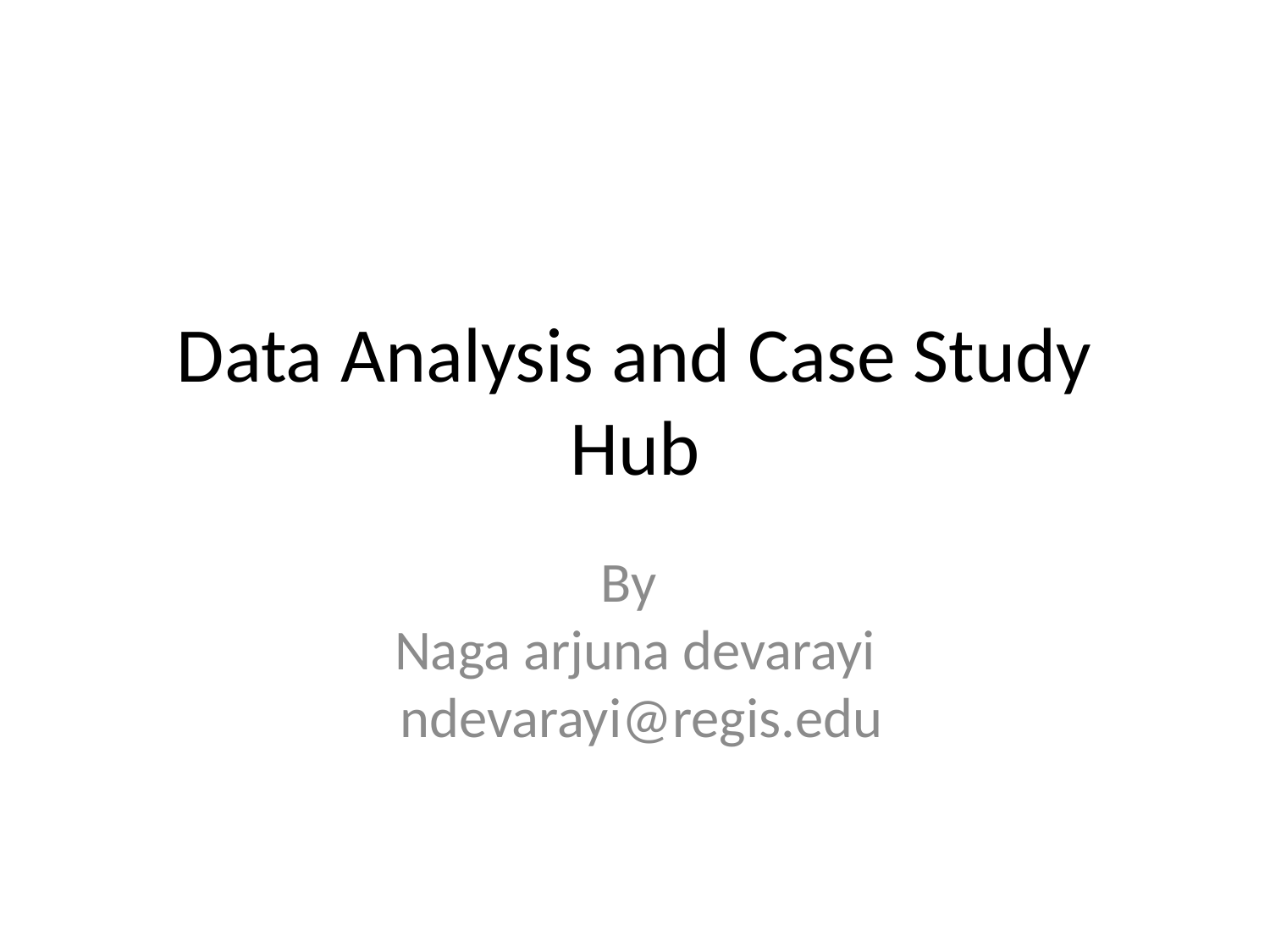

# Data Analysis and Case Study Hub
By
Naga arjuna devarayi
 ndevarayi@regis.edu